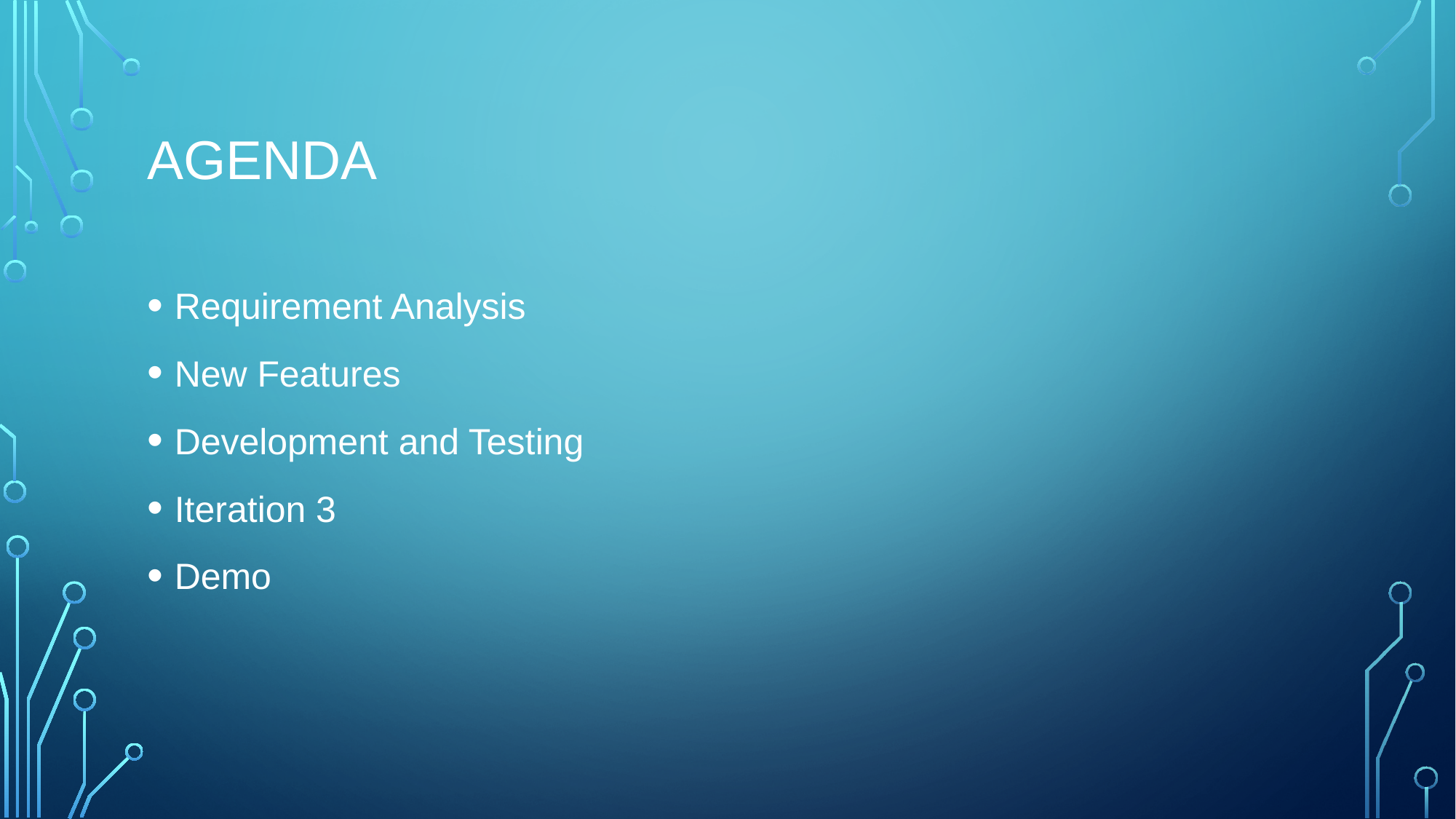

# agenda
Requirement Analysis
New Features
Development and Testing
Iteration 3
Demo